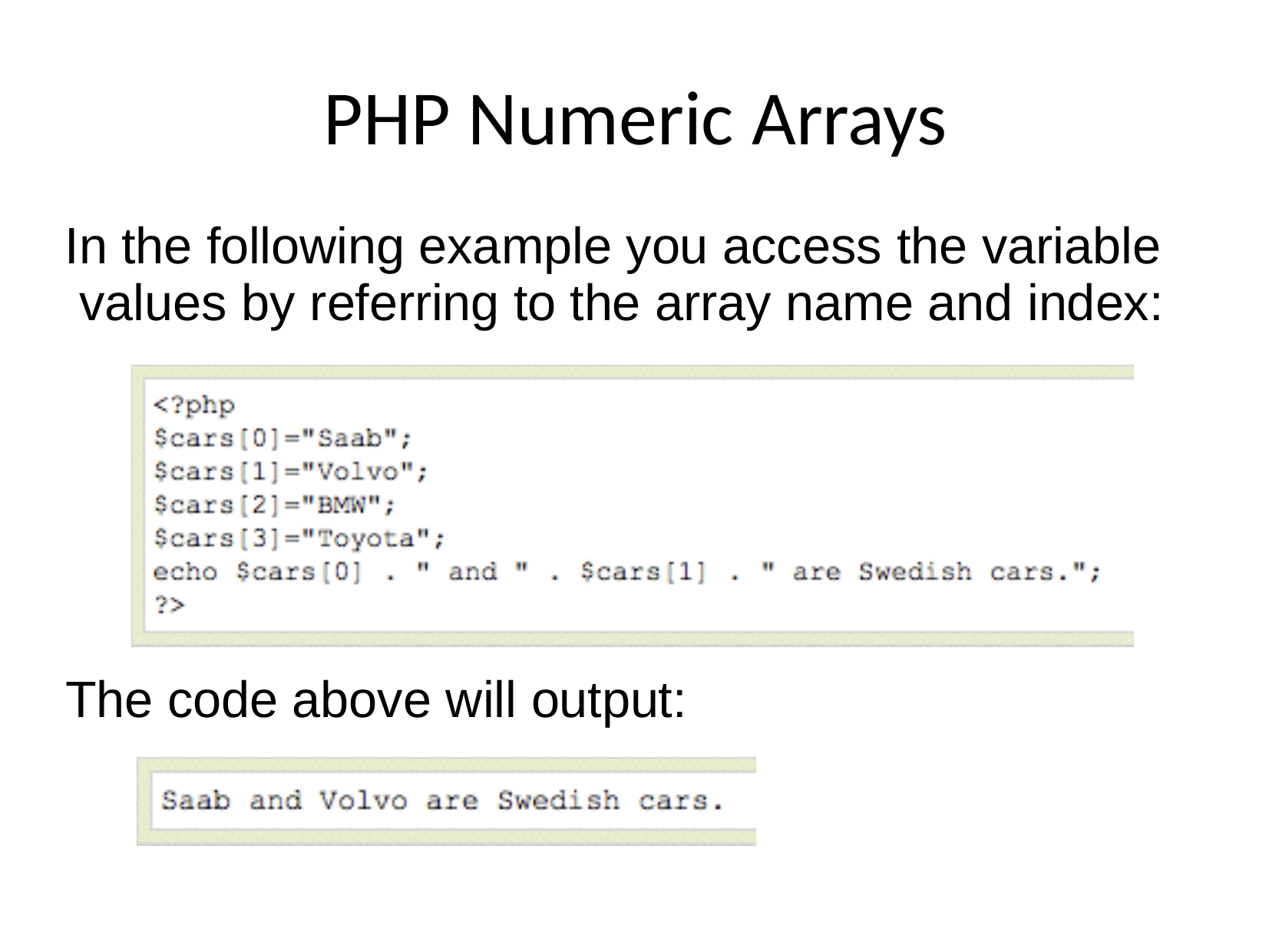

# PHP Numeric Arrays
In the following example you access the variable  values by referring to the array name and index:

The code above will output: